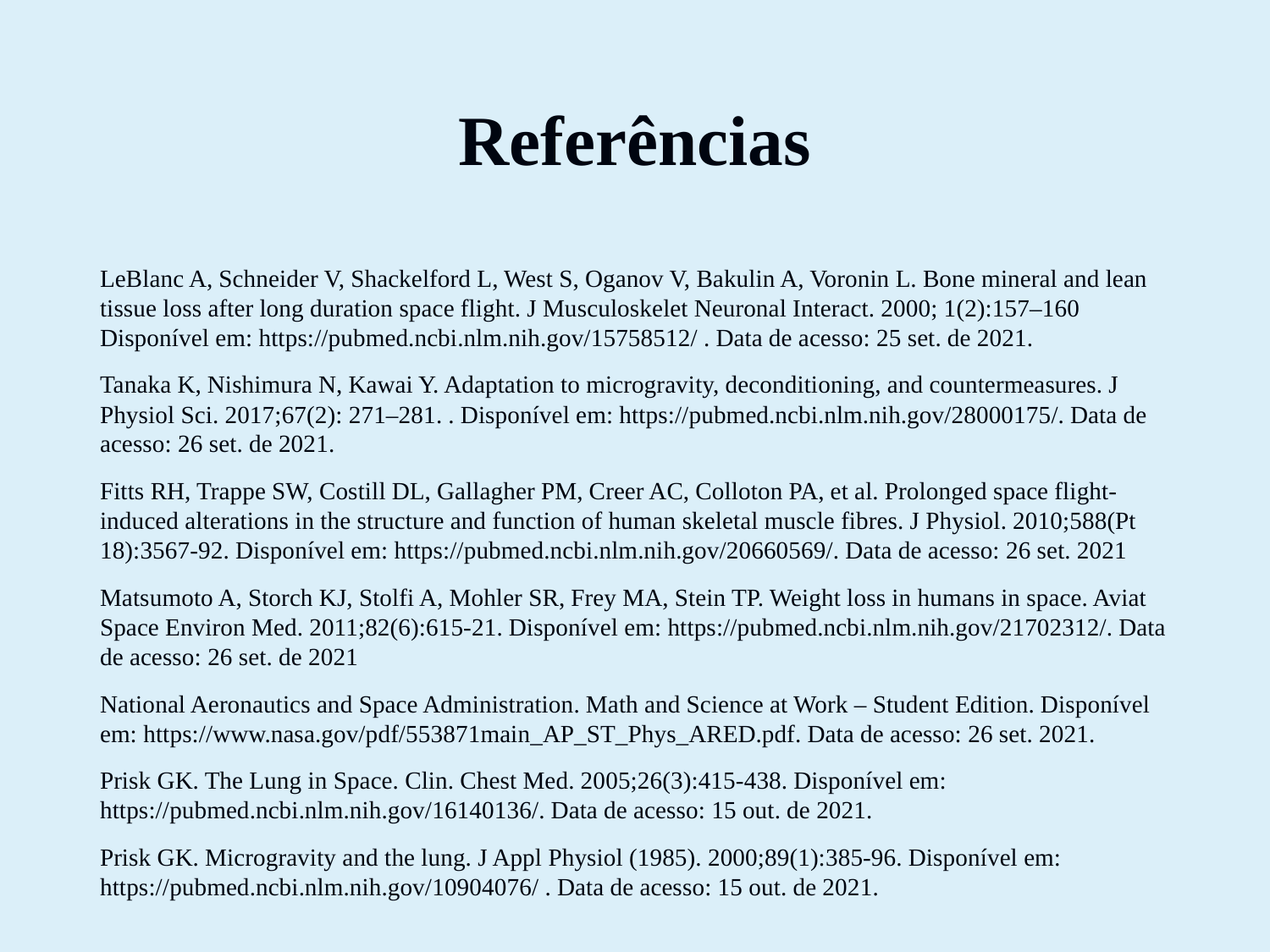

# Referências
LeBlanc A, Schneider V, Shackelford L, West S, Oganov V, Bakulin A, Voronin L. Bone mineral and lean tissue loss after long duration space flight. J Musculoskelet Neuronal Interact. 2000; 1(2):157–160 Disponível em: https://pubmed.ncbi.nlm.nih.gov/15758512/ . Data de acesso: 25 set. de 2021.
Tanaka K, Nishimura N, Kawai Y. Adaptation to microgravity, deconditioning, and countermeasures. J Physiol Sci. 2017;67(2): 271–281. . Disponível em: https://pubmed.ncbi.nlm.nih.gov/28000175/. Data de acesso: 26 set. de 2021.
Fitts RH, Trappe SW, Costill DL, Gallagher PM, Creer AC, Colloton PA, et al. Prolonged space flight-induced alterations in the structure and function of human skeletal muscle fibres. J Physiol. 2010;588(Pt 18):3567-92. Disponível em: https://pubmed.ncbi.nlm.nih.gov/20660569/. Data de acesso: 26 set. 2021
Matsumoto A, Storch KJ, Stolfi A, Mohler SR, Frey MA, Stein TP. Weight loss in humans in space. Aviat Space Environ Med. 2011;82(6):615-21. Disponível em: https://pubmed.ncbi.nlm.nih.gov/21702312/. Data de acesso: 26 set. de 2021
National Aeronautics and Space Administration. Math and Science at Work – Student Edition. Disponível em: https://www.nasa.gov/pdf/553871main_AP_ST_Phys_ARED.pdf. Data de acesso: 26 set. 2021.
Prisk GK. The Lung in Space. Clin. Chest Med. 2005;26(3):415-438. Disponível em: https://pubmed.ncbi.nlm.nih.gov/16140136/. Data de acesso: 15 out. de 2021.
Prisk GK. Microgravity and the lung. J Appl Physiol (1985). 2000;89(1):385-96. Disponível em: https://pubmed.ncbi.nlm.nih.gov/10904076/ . Data de acesso: 15 out. de 2021.